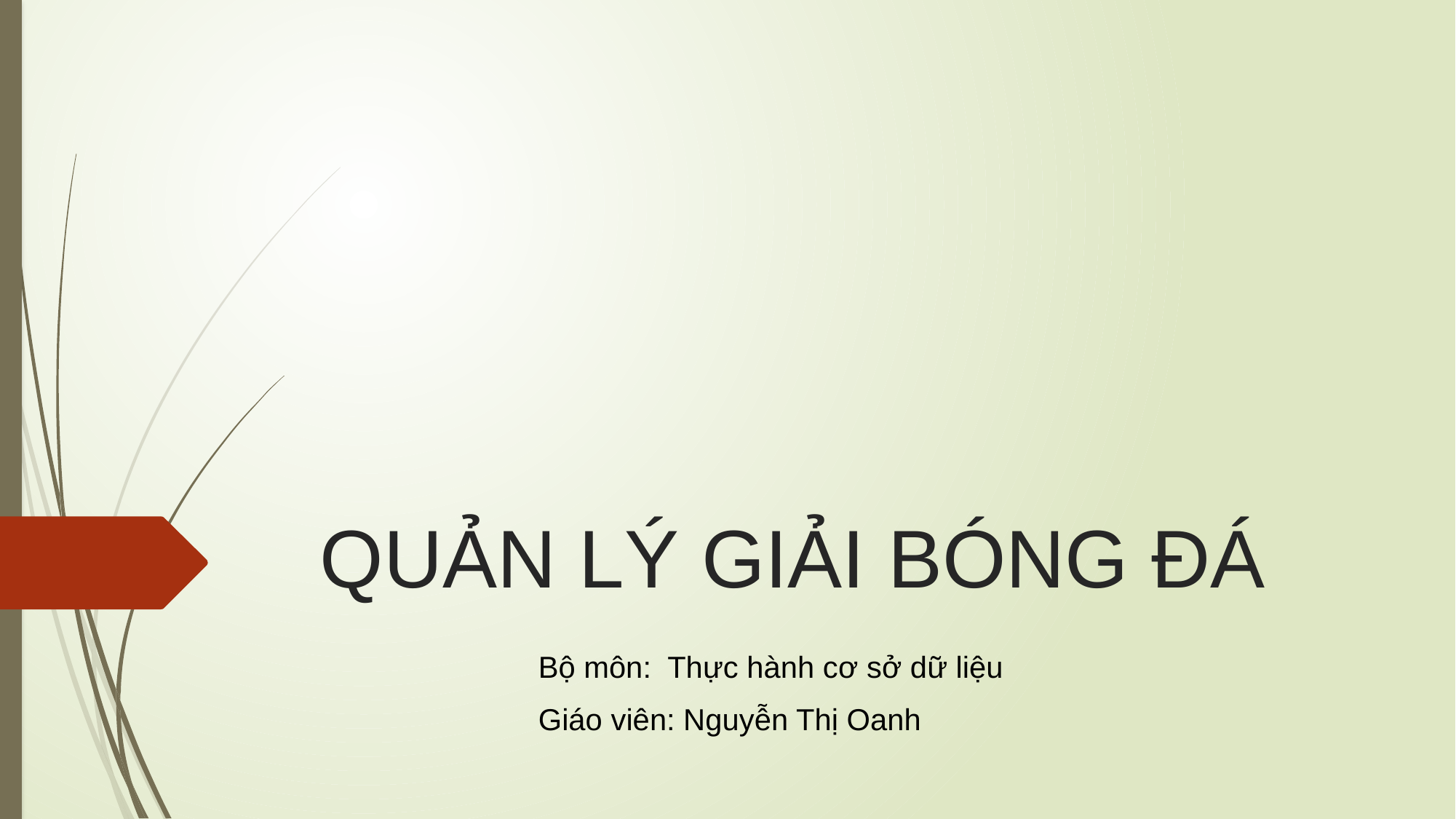

# QUẢN LÝ GIẢI BÓNG ĐÁ
		Bộ môn:  Thực hành cơ sở dữ liệu
		Giáo viên: Nguyễn Thị Oanh